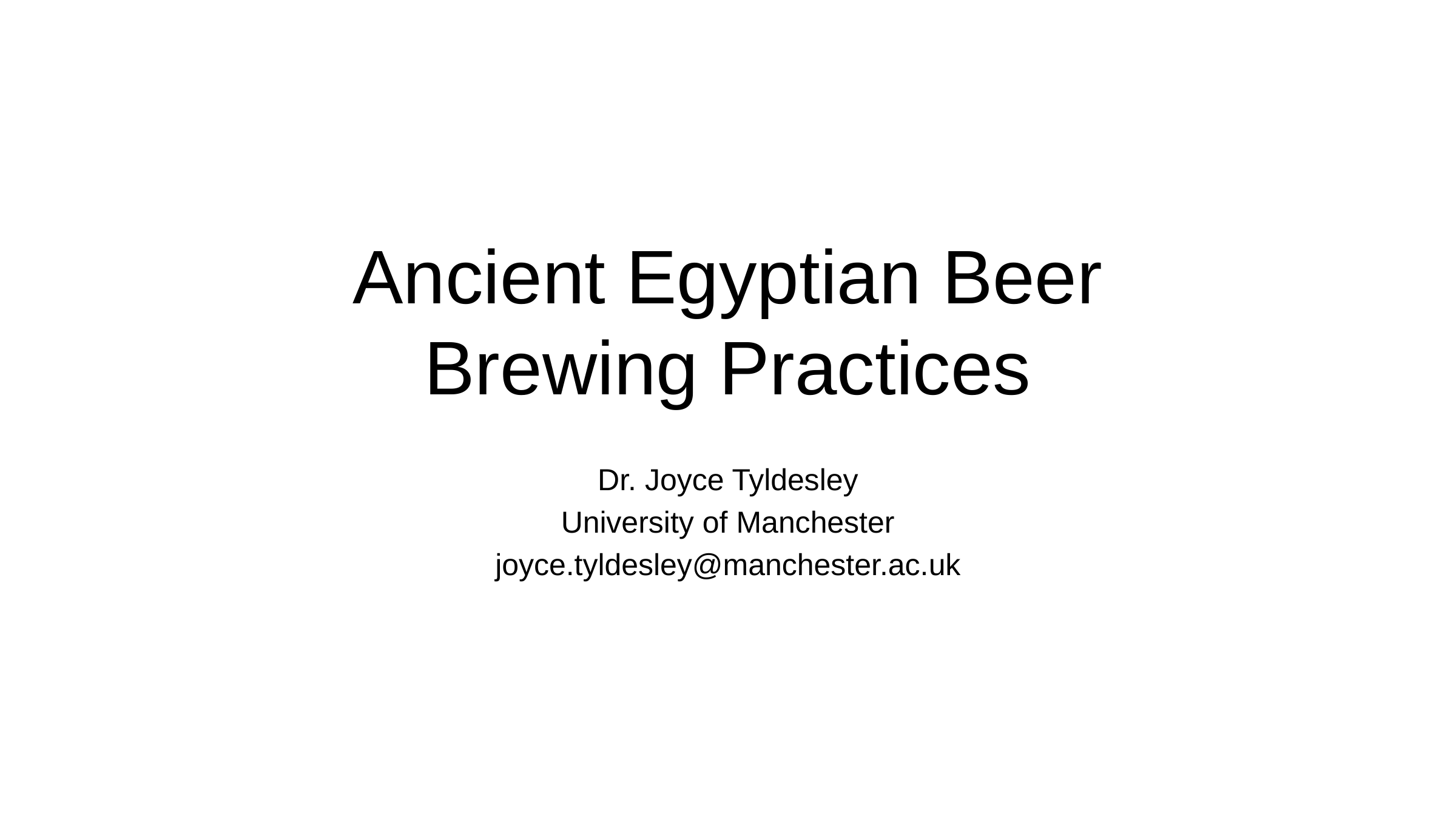

# Ancient Egyptian Beer Brewing Practices
Dr. Joyce Tyldesley
University of Manchester
joyce.tyldesley@manchester.ac.uk